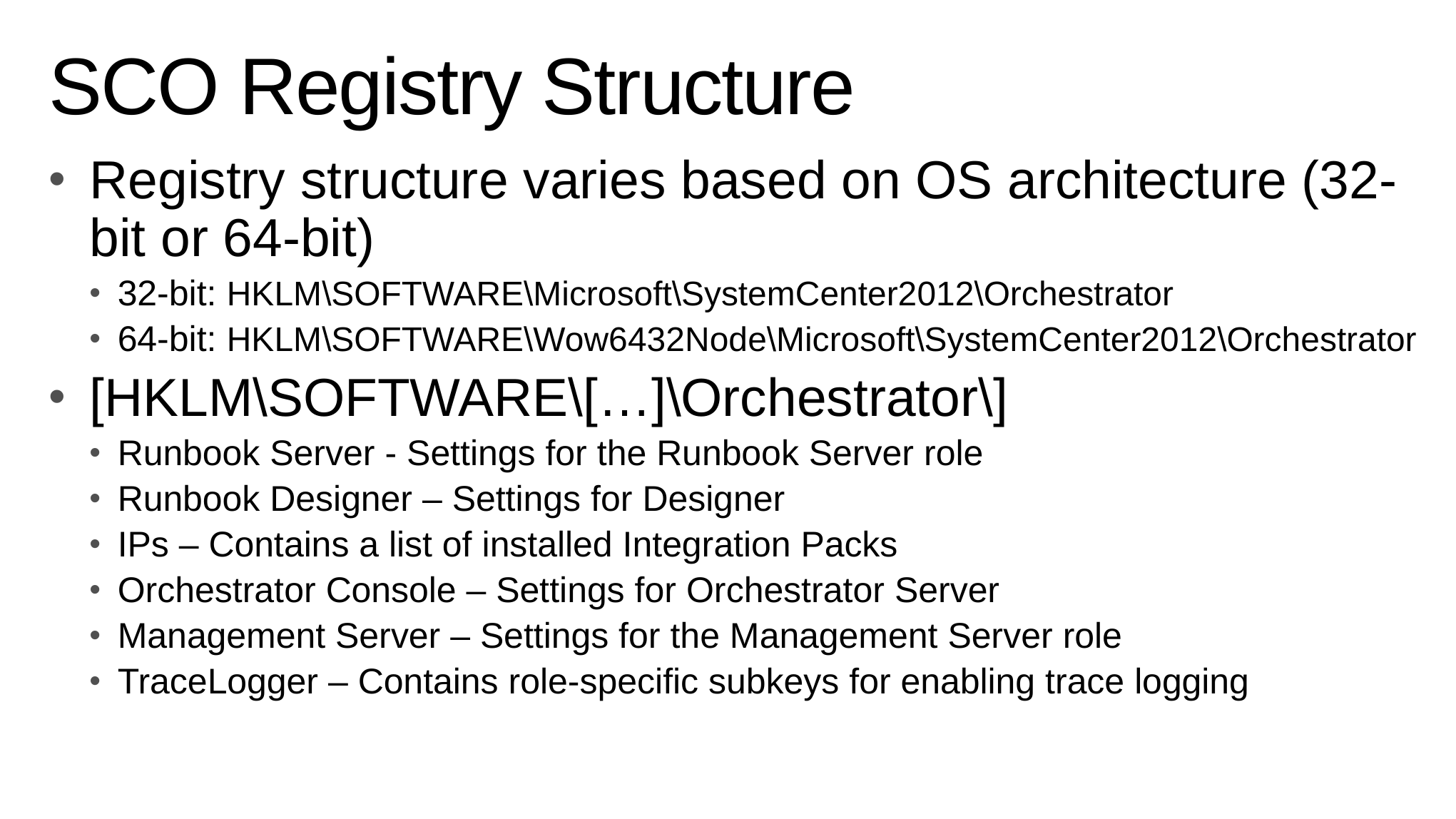

# SCO Registry Structure
Registry structure varies based on OS architecture (32-bit or 64-bit)
32-bit: HKLM\SOFTWARE\Microsoft\SystemCenter2012\Orchestrator
64-bit: HKLM\SOFTWARE\Wow6432Node\Microsoft\SystemCenter2012\Orchestrator
[HKLM\SOFTWARE\[…]\Orchestrator\]
Runbook Server - Settings for the Runbook Server role
Runbook Designer – Settings for Designer
IPs – Contains a list of installed Integration Packs
Orchestrator Console – Settings for Orchestrator Server
Management Server – Settings for the Management Server role
TraceLogger – Contains role-specific subkeys for enabling trace logging